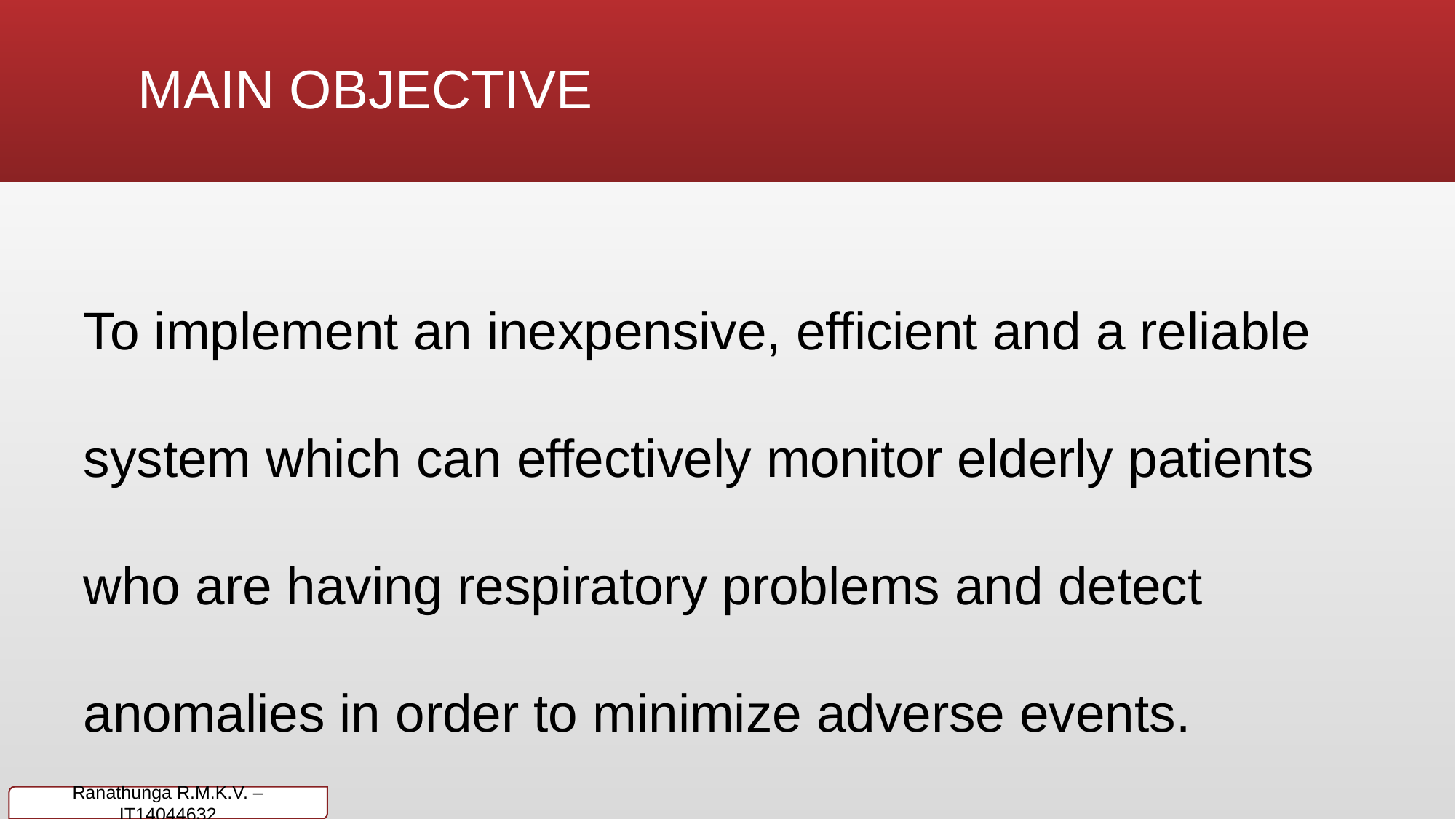

# MAIN OBJECTIVE
To implement an inexpensive, efficient and a reliable system which can effectively monitor elderly patients who are having respiratory problems and detect anomalies in order to minimize adverse events.

Ranathunga R.M.K.V. – IT14044632